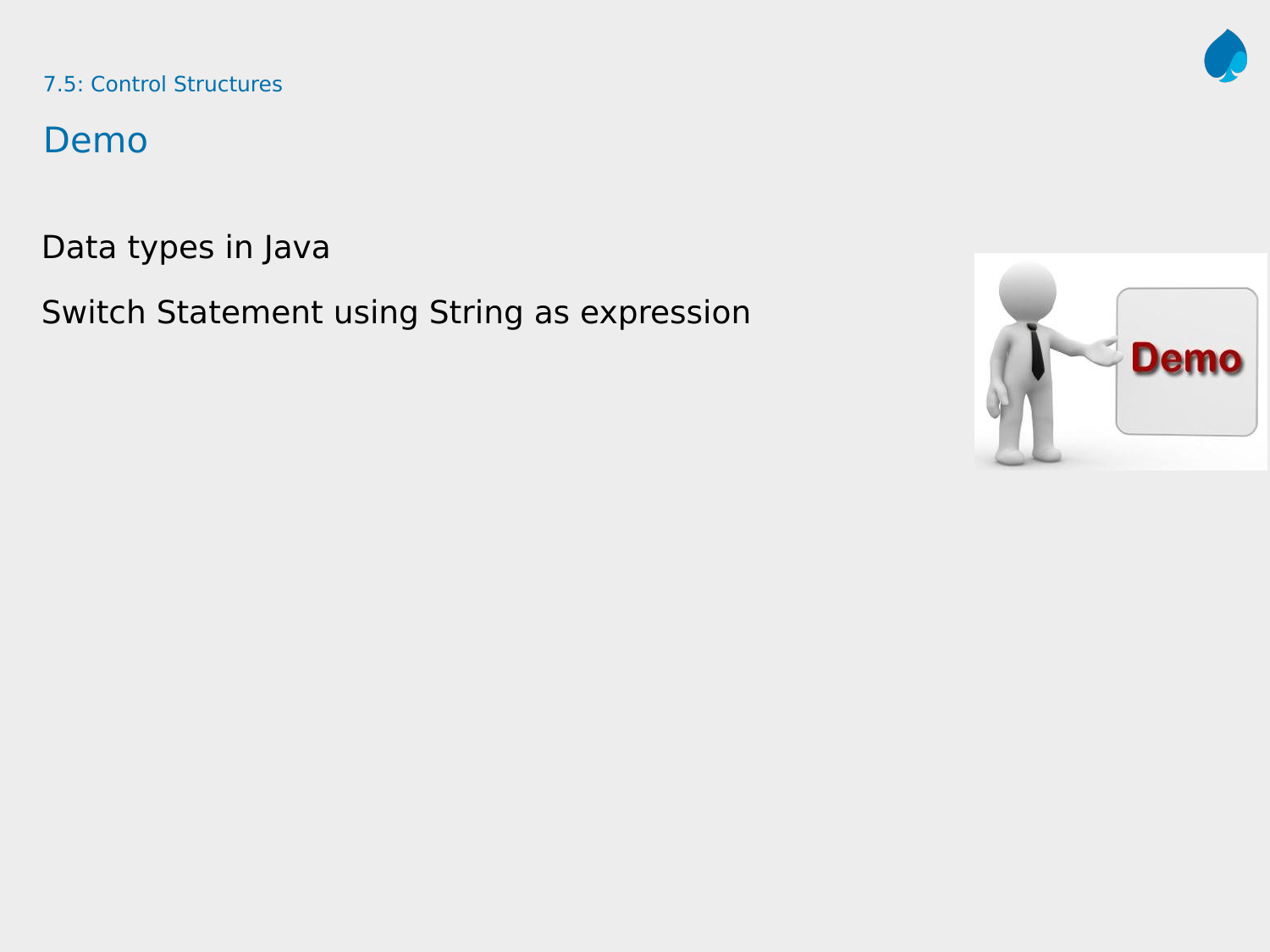

# 7.5: Control Structures Demo
Data types in Java
Switch Statement using String as expression